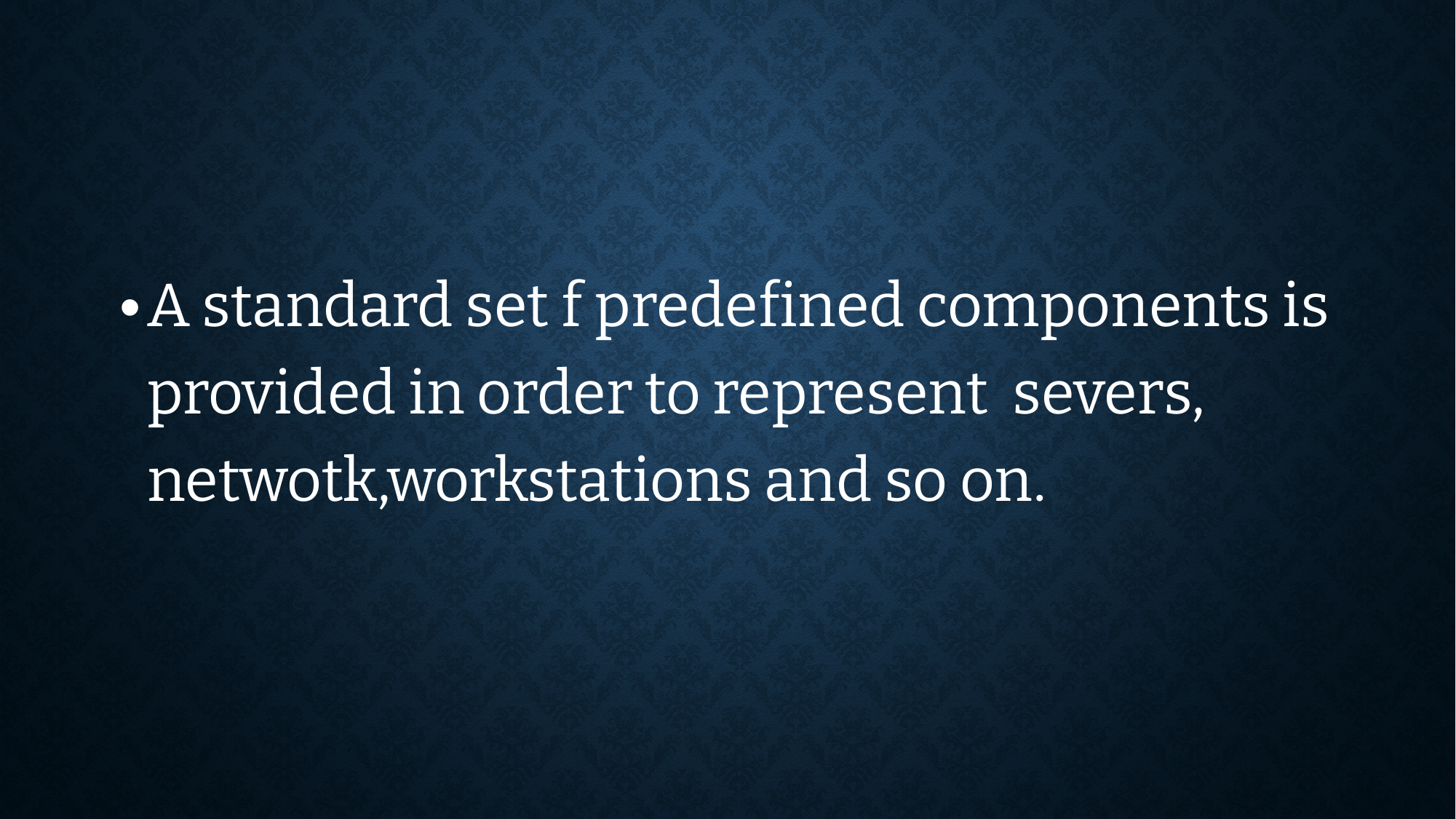

#
A standard set f predefined components is provided in order to represent  severs, netwotk,workstations and so on.